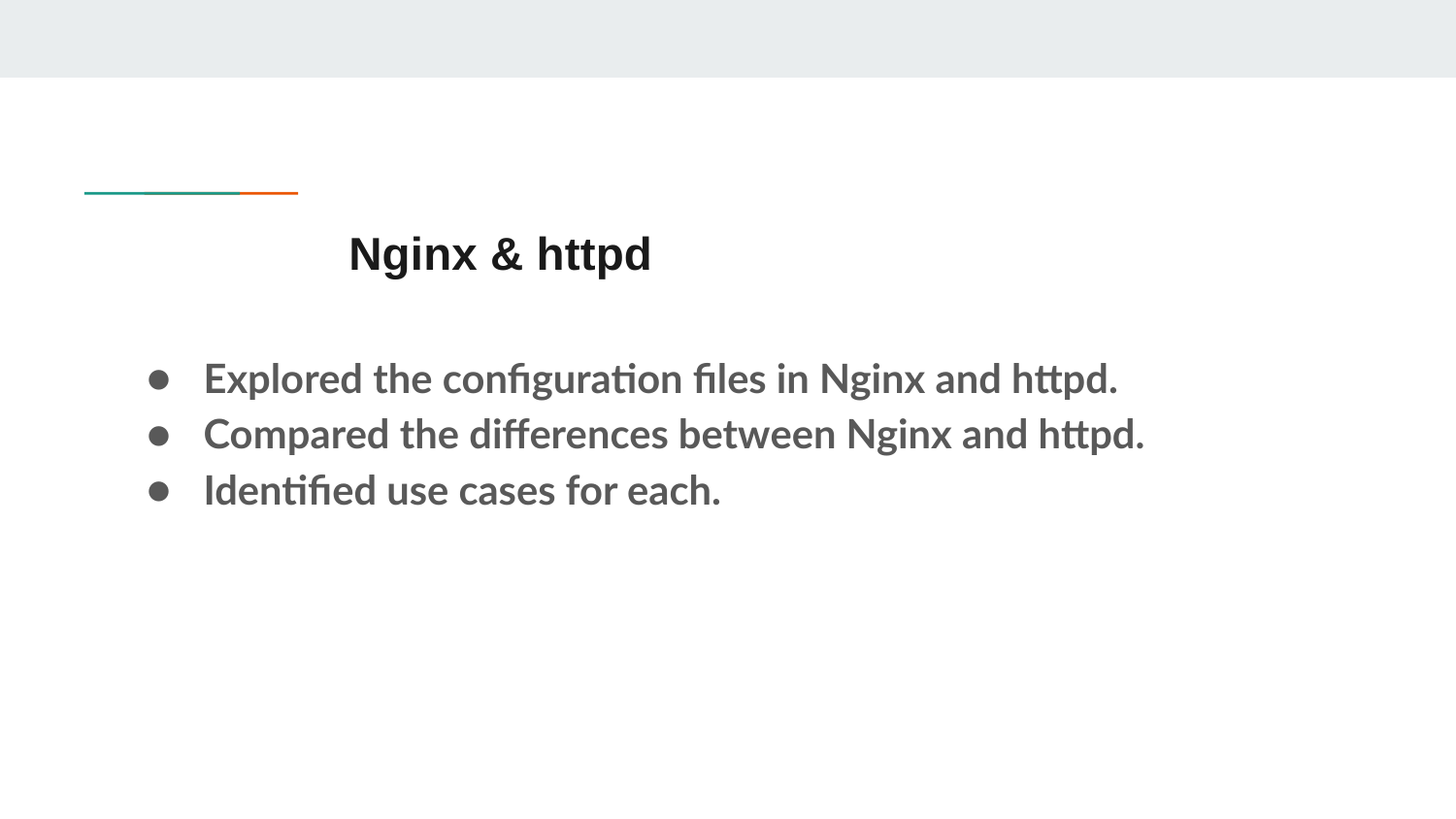

# Nginx & httpd
Explored the configuration files in Nginx and httpd.
Compared the differences between Nginx and httpd.
Identified use cases for each.